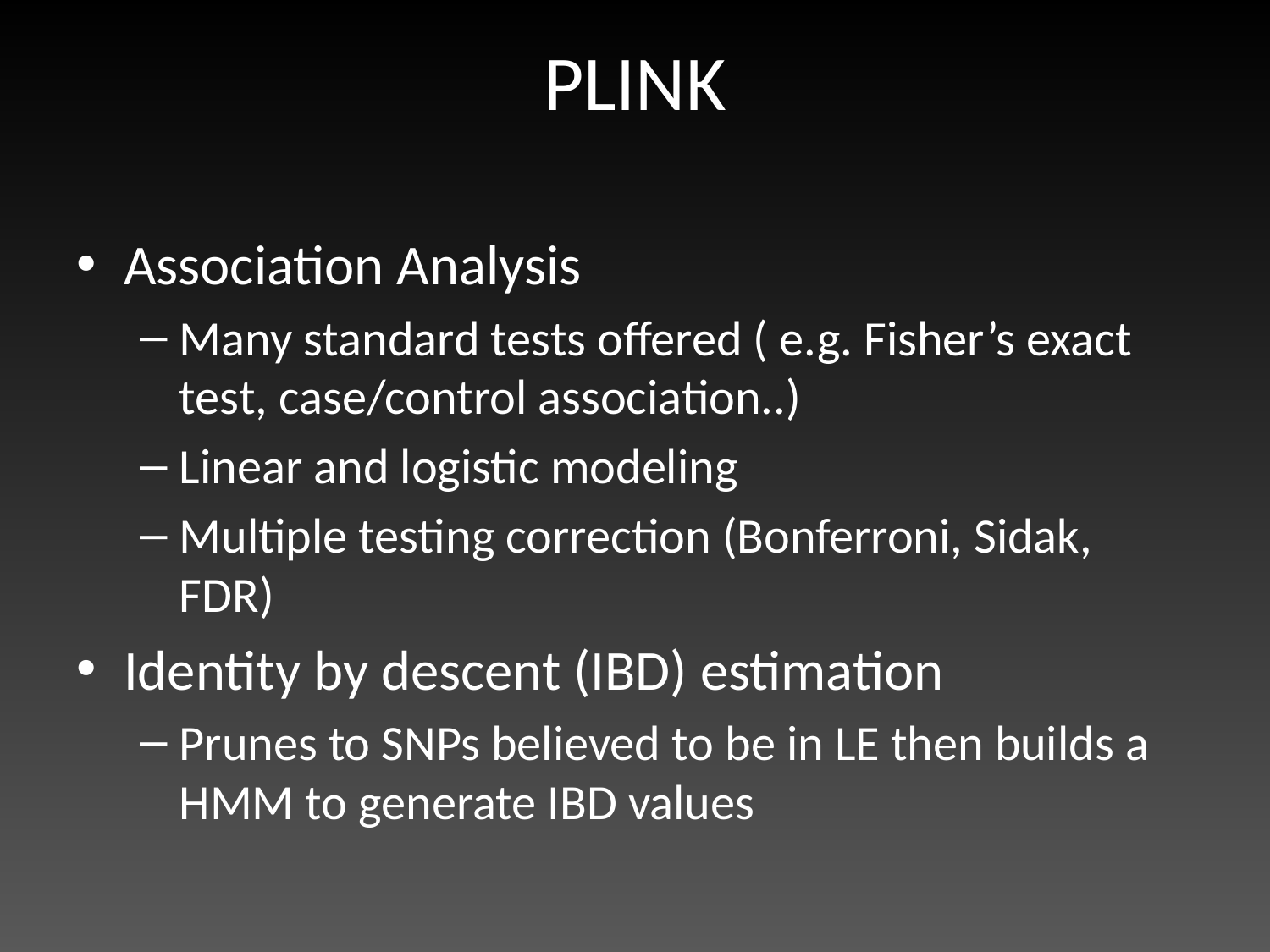

# PLINK
Association Analysis
Many standard tests offered ( e.g. Fisher’s exact test, case/control association..)
Linear and logistic modeling
Multiple testing correction (Bonferroni, Sidak, FDR)
Identity by descent (IBD) estimation
Prunes to SNPs believed to be in LE then builds a HMM to generate IBD values